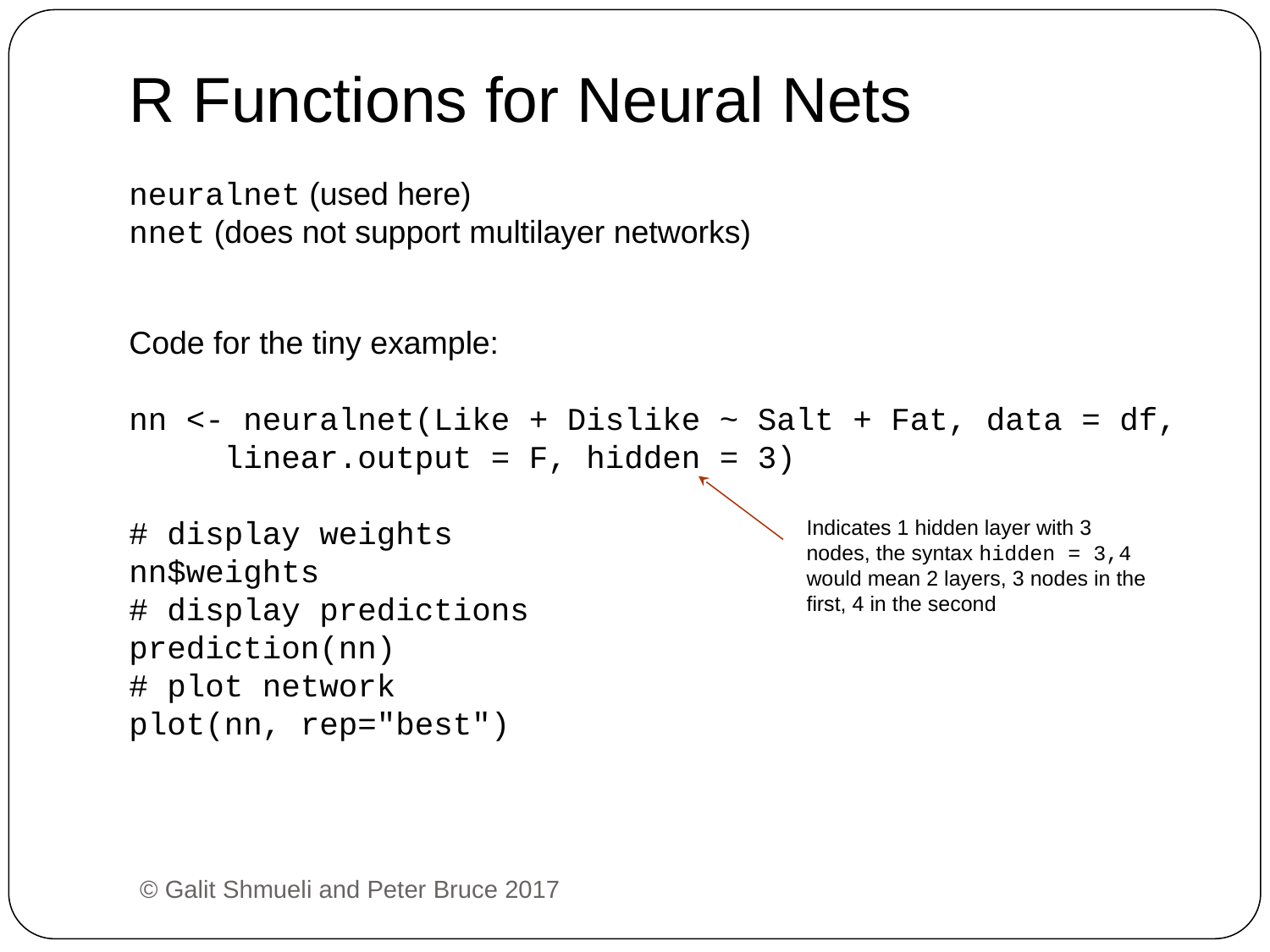

R Functions for Neural Nets

neuralnet (used here)
nnet (does not support multilayer networks)
Code for the tiny example:

nn <- neuralnet(Like + Dislike ~ Salt + Fat, data = df,
     linear.output = F, hidden = 3)

# display weights
nn$weights
# display predictions
prediction(nn)
# plot network
plot(nn, rep="best")
Indicates 1 hidden layer with 3 nodes, the syntax hidden = 3,4 would mean 2 layers, 3 nodes in the first, 4 in the second
© Galit Shmueli and Peter Bruce 2017